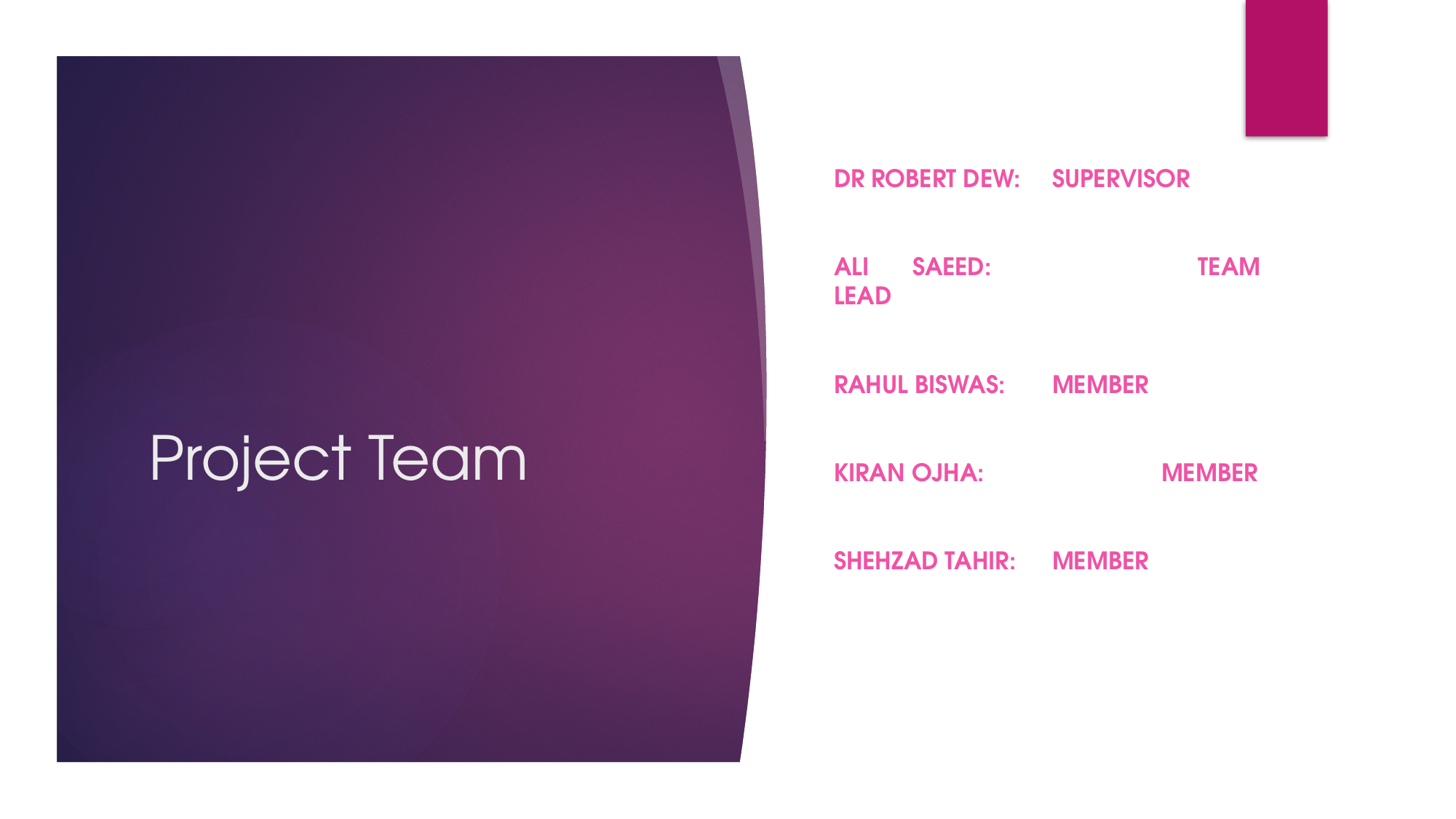

Dr Robert Dew:	Supervisor

Ali Saeed:		Team Lead

Rahul Biswas:	Member

Kiran Ojha:		Member

Shehzad Tahir:	Member

# Project Team